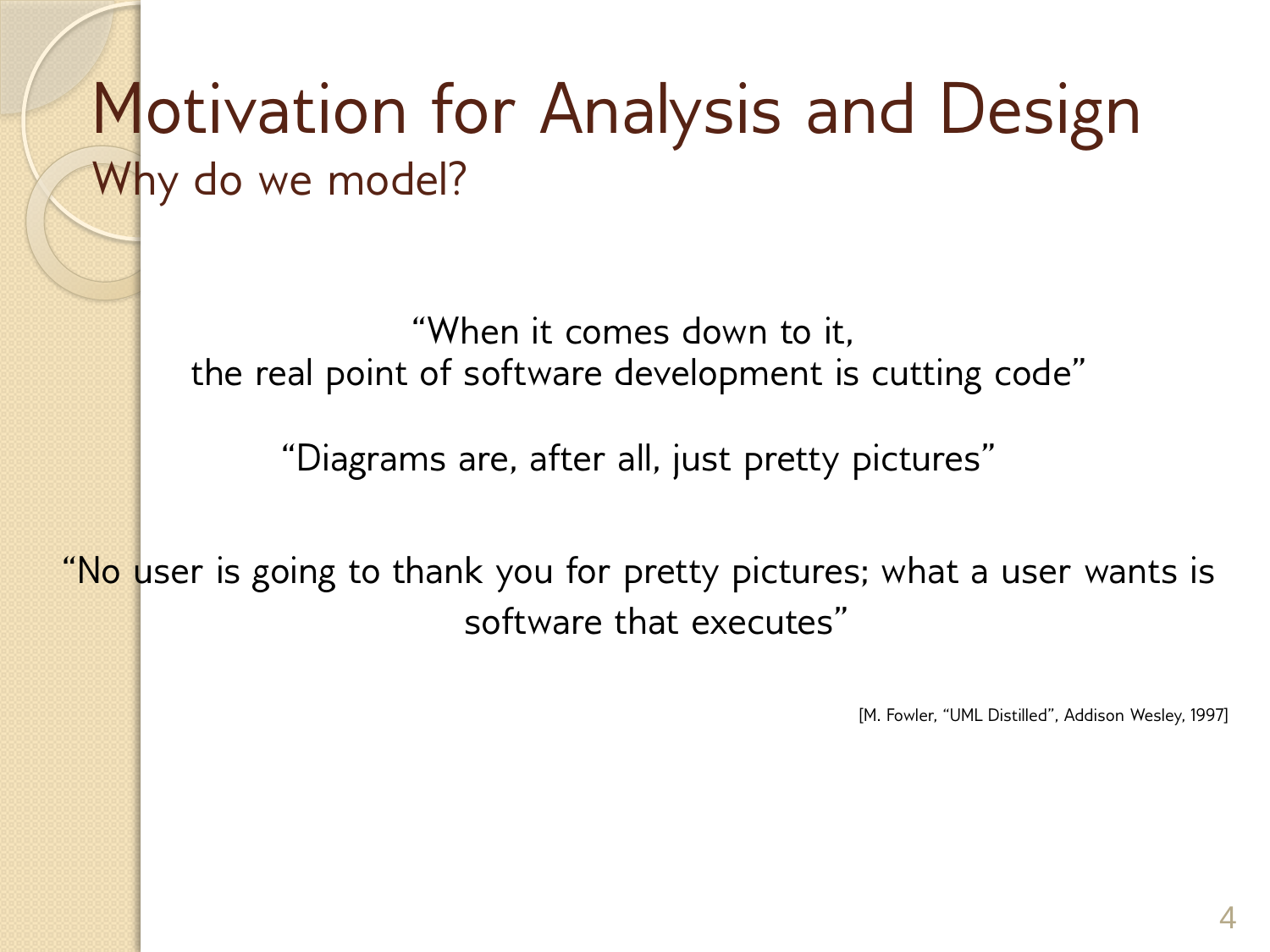

# Motivation for Analysis and Design Why do we model?
“When it comes down to it,
the real point of software development is cutting code”
“Diagrams are, after all, just pretty pictures”

“No user is going to thank you for pretty pictures; what a user wants is software that executes”

[M. Fowler, “UML Distilled”, Addison Wesley, 1997]
4